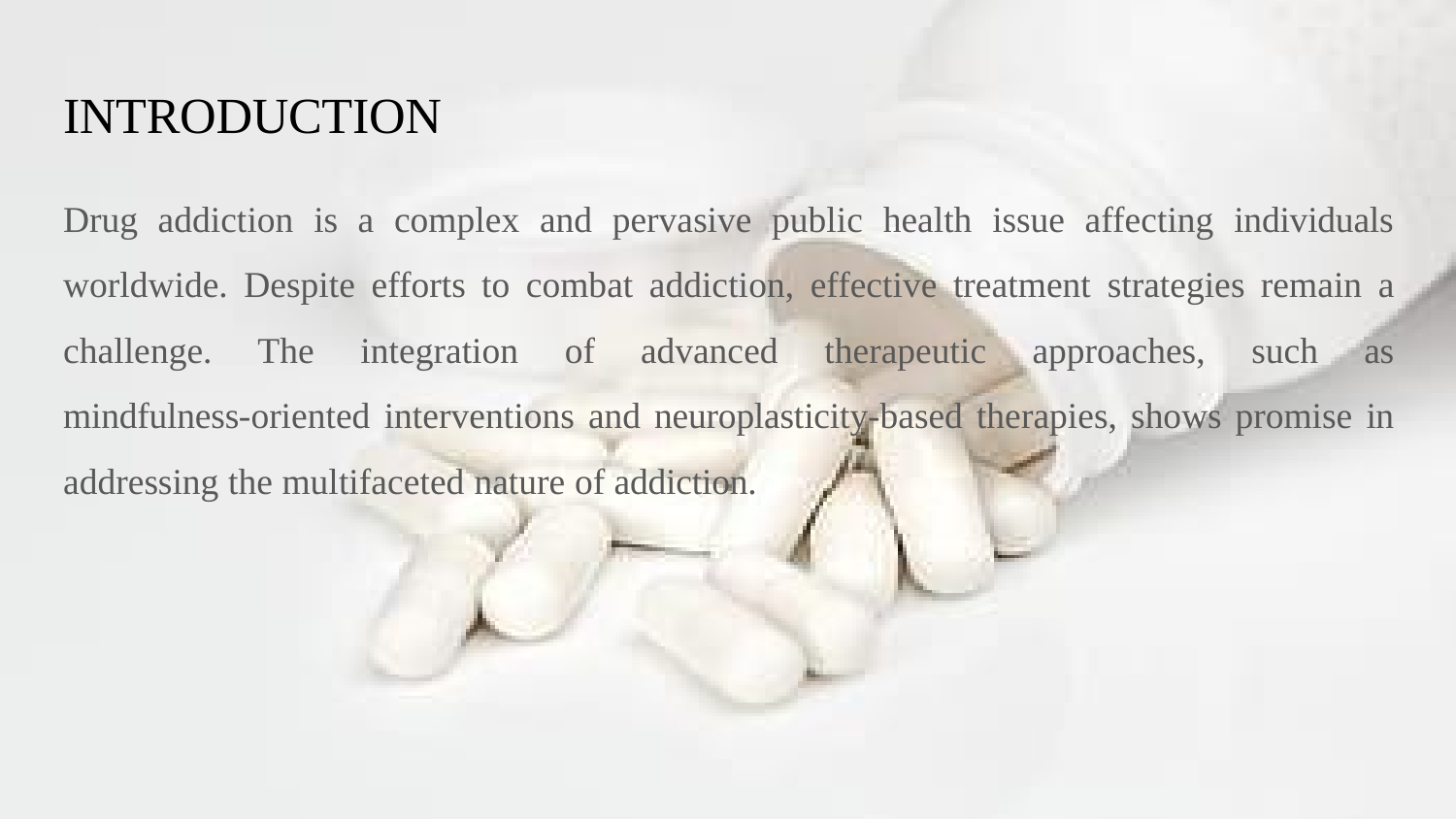

# INTRODUCTION
Drug addiction is a complex and pervasive public health issue affecting individuals worldwide. Despite efforts to combat addiction, effective treatment strategies remain a challenge.   The   integration   of   advanced   therapeutic   approaches,   such   as mindfulness-oriented interventions and neuroplasticity-based therapies, shows promise in addressing the multifaceted nature of addiction.